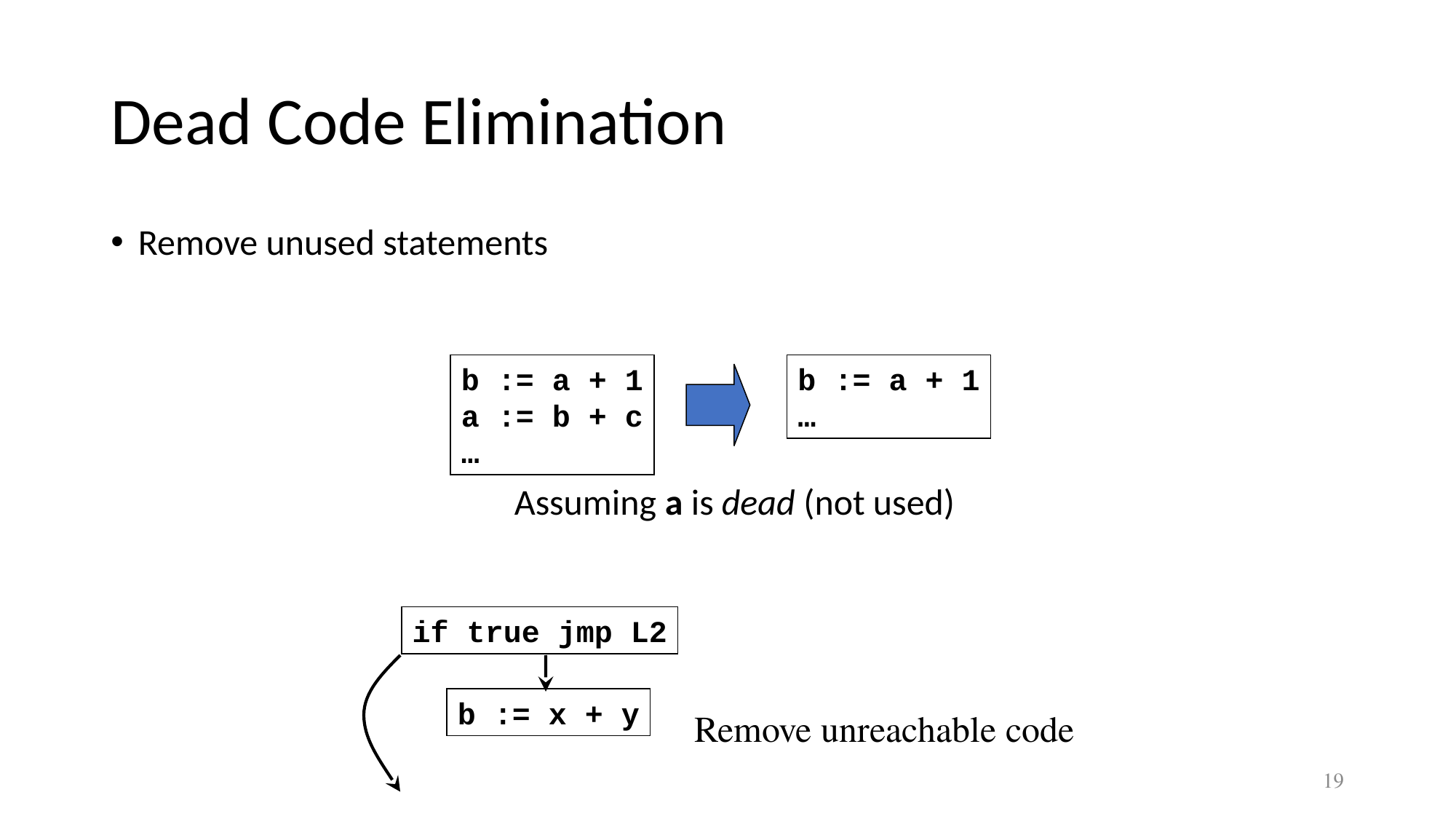

# Dead Code Elimination
Remove unused statements
b := a + 1
a := b + c
…
b := a + 1
…

Assuming a is dead (not used)
if true jmp L2

b := x + y
Remove unreachable code
19